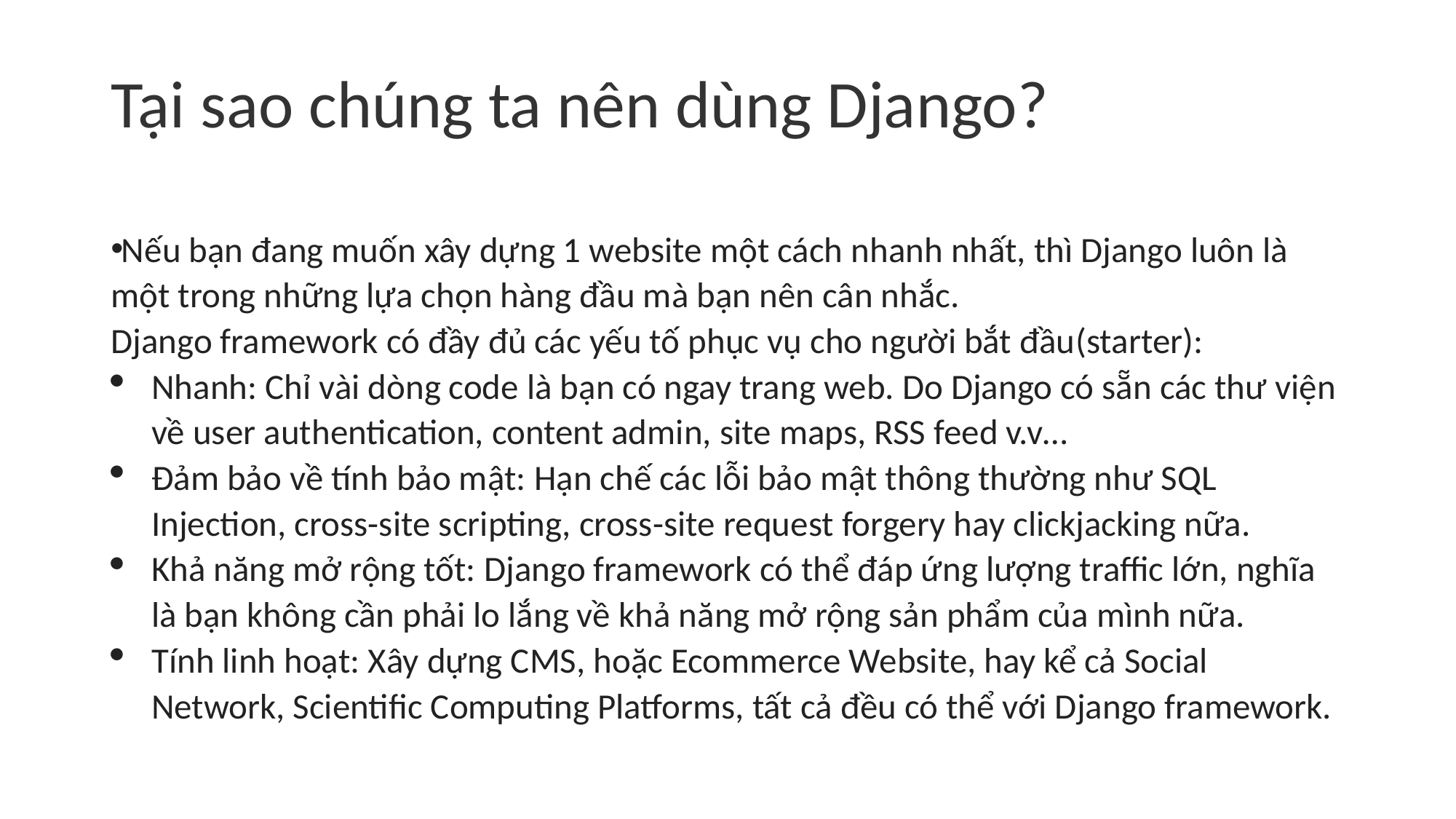

# Tại sao chúng ta nên dùng Django?
Nếu bạn đang muốn xây dựng 1 website một cách nhanh nhất, thì Django luôn là một trong những lựa chọn hàng đầu mà bạn nên cân nhắc.
Django framework có đầy đủ các yếu tố phục vụ cho người bắt đầu(starter):
Nhanh: Chỉ vài dòng code là bạn có ngay trang web. Do Django có sẵn các thư viện về user authentication, content admin, site maps, RSS feed v.v…
Đảm bảo về tính bảo mật: Hạn chế các lỗi bảo mật thông thường như SQL Injection, cross-site scripting, cross-site request forgery hay clickjacking nữa.
Khả năng mở rộng tốt: Django framework có thể đáp ứng lượng traffic lớn, nghĩa là bạn không cần phải lo lắng về khả năng mở rộng sản phẩm của mình nữa.
Tính linh hoạt: Xây dựng CMS, hoặc Ecommerce Website, hay kể cả Social Network, Scientific Computing Platforms, tất cả đều có thể với Django framework.